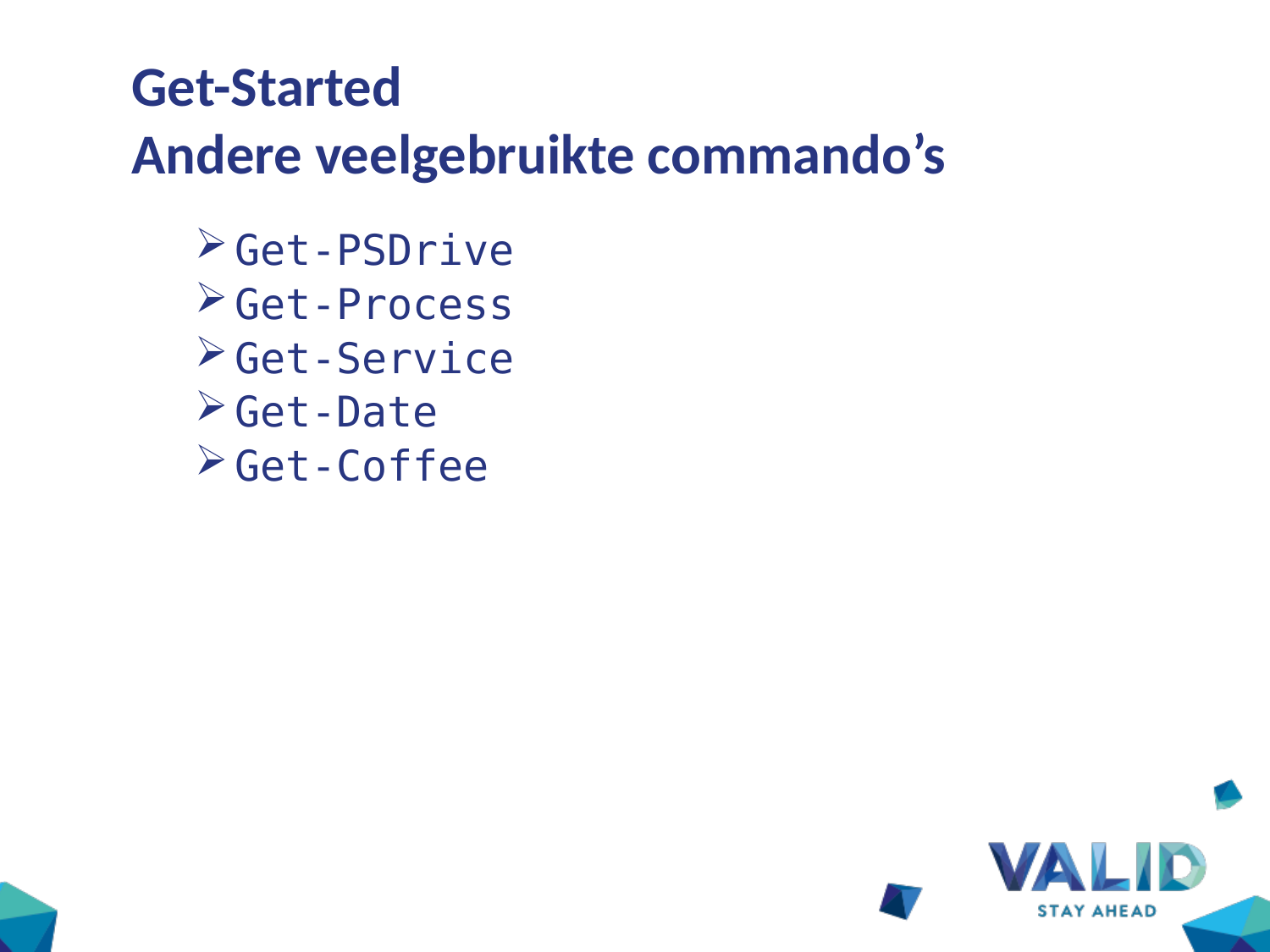

# Get-Started Andere veelgebruikte commando’s
Get-PSDrive
Get-Process
Get-Service
Get-Date
Get-Coffee